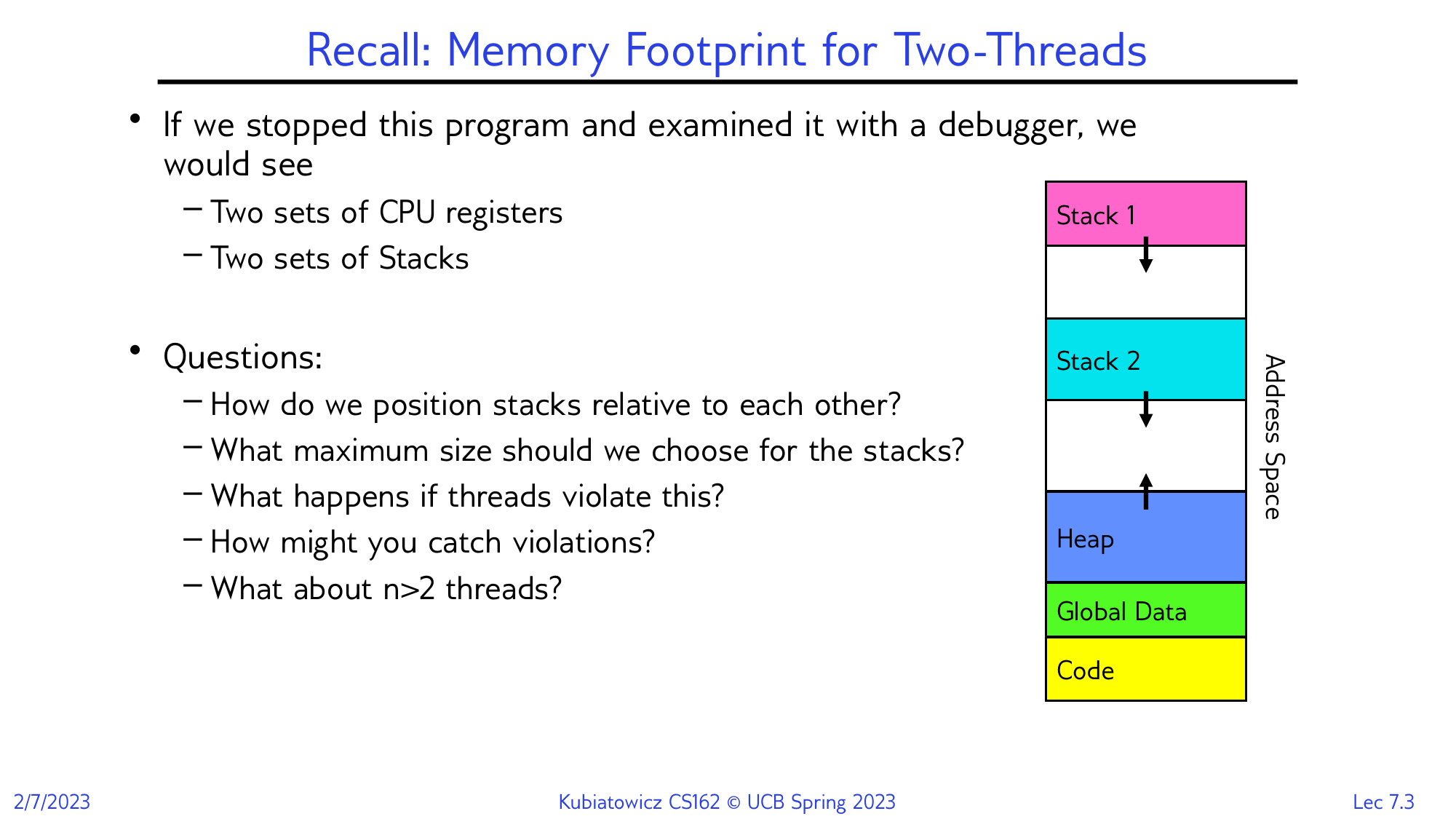

# Recall: Memory Footprint for Two-Threads
If we stopped this program and examined it with a debugger, we would see
Two sets of CPU registers
Two sets of Stacks

Questions:
How do we position stacks relative to each other?
What maximum size should we choose for the stacks?
What happens if threads violate this?
How might you catch violations?
What about n>2 threads?

Stack 1

Stack 2

Heap
Global Data
Code
Address Space